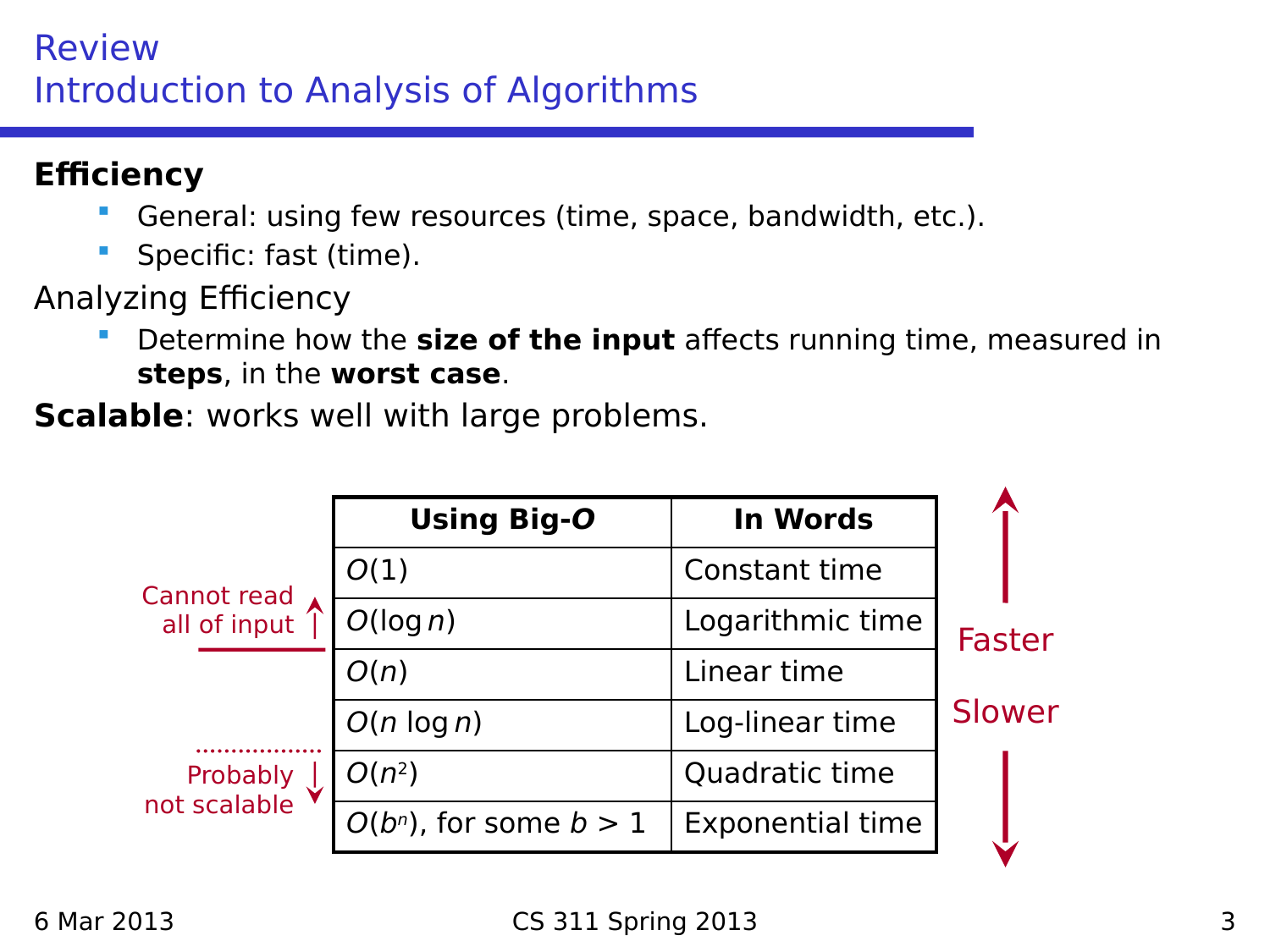

# Review Introduction to Analysis of Algorithms
Efficiency
General: using few resources (time, space, bandwidth, etc.).
Specific: fast (time).
Analyzing Efficiency
Determine how the size of the input affects running time, measured in steps, in the worst case.
Scalable: works well with large problems.

| Using Big-O | In Words |
| --- | --- |
| O(1) | Constant time |
| O(log n) | Logarithmic time |
| O(n) | Linear time |
| O(n log n) | Log-linear time |
| O(n2) | Quadratic time |
| O(bn), for some b > 1 | Exponential time |
Cannot read all of input

Faster

Slower

Probably not scalable

6 Mar 2013
CS 311 Spring 2013
3